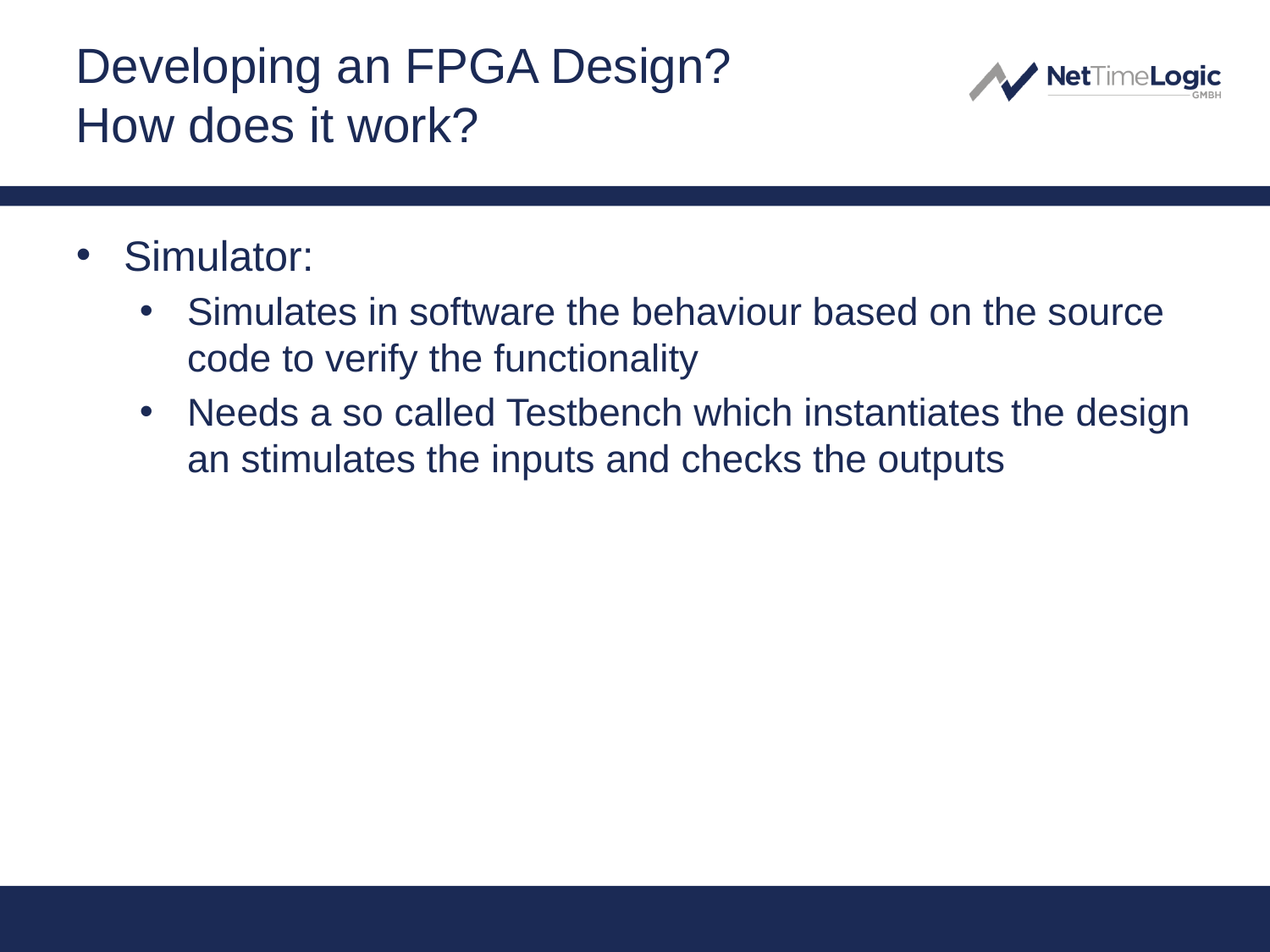

# Developing an FPGA Design? How does it work?
Simulator:
Simulates in software the behaviour based on the source code to verify the functionality
Needs a so called Testbench which instantiates the design an stimulates the inputs and checks the outputs